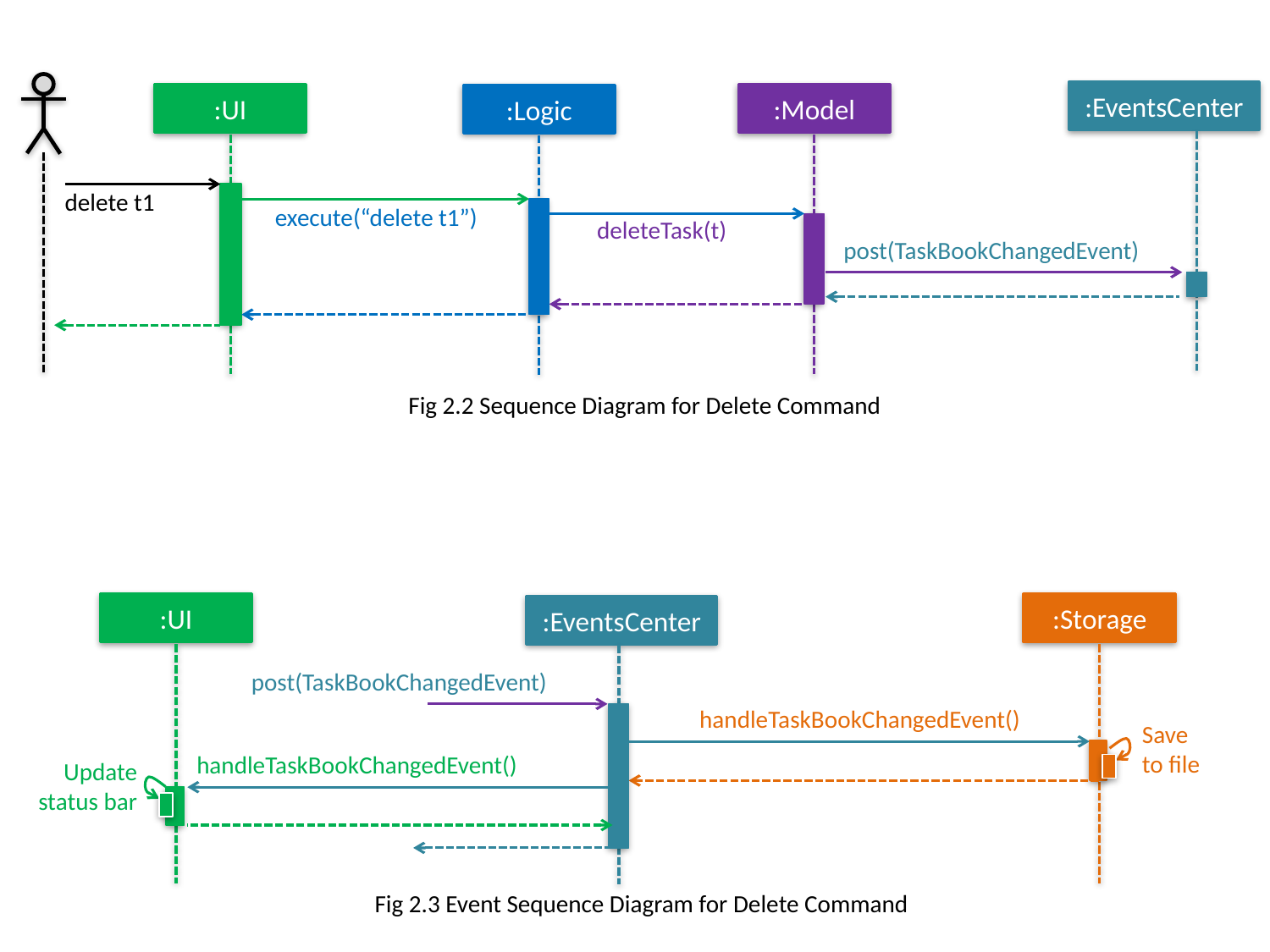

:EventsCenter
:UI
:Model
:Logic

delete t1

execute(“delete t1”)

deleteTask(t)
post(TaskBookChangedEvent)

Fig 2.2 Sequence Diagram for Delete Command
:UI
:Storage
:EventsCenter
post(TaskBookChangedEvent)
handleTaskBookChangedEvent()

Save
to file

handleTaskBookChangedEvent()
Update status bar

Fig 2.3 Event Sequence Diagram for Delete Command